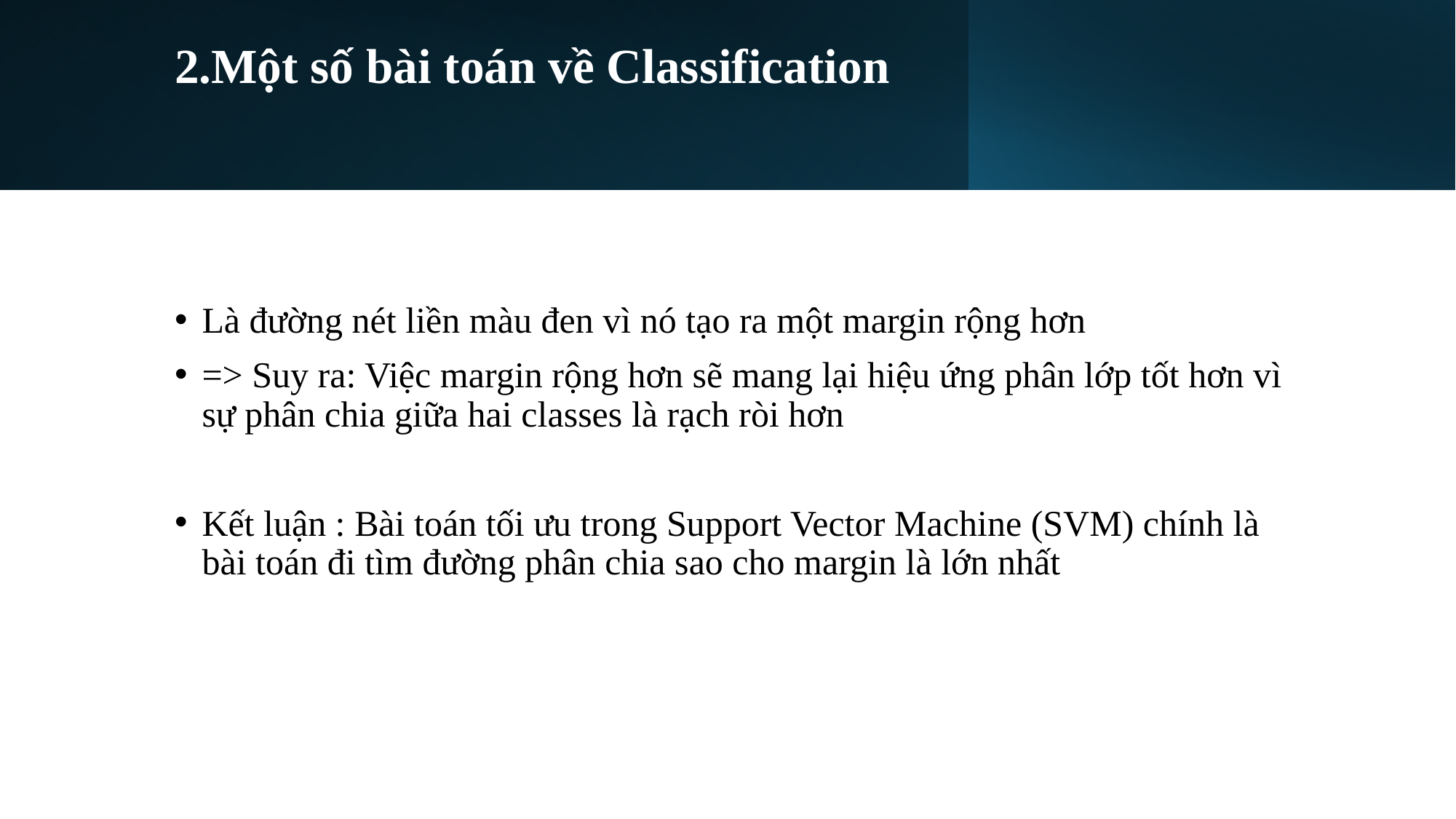

# 2.Một số bài toán về Classification
Là đường nét liền màu đen vì nó tạo ra một margin rộng hơn
=> Suy ra: Việc margin rộng hơn sẽ mang lại hiệu ứng phân lớp tốt hơn vì sự phân chia giữa hai classes là rạch ròi hơn

Kết luận : Bài toán tối ưu trong Support Vector Machine (SVM) chính là bài toán đi tìm đường phân chia sao cho margin là lớn nhất